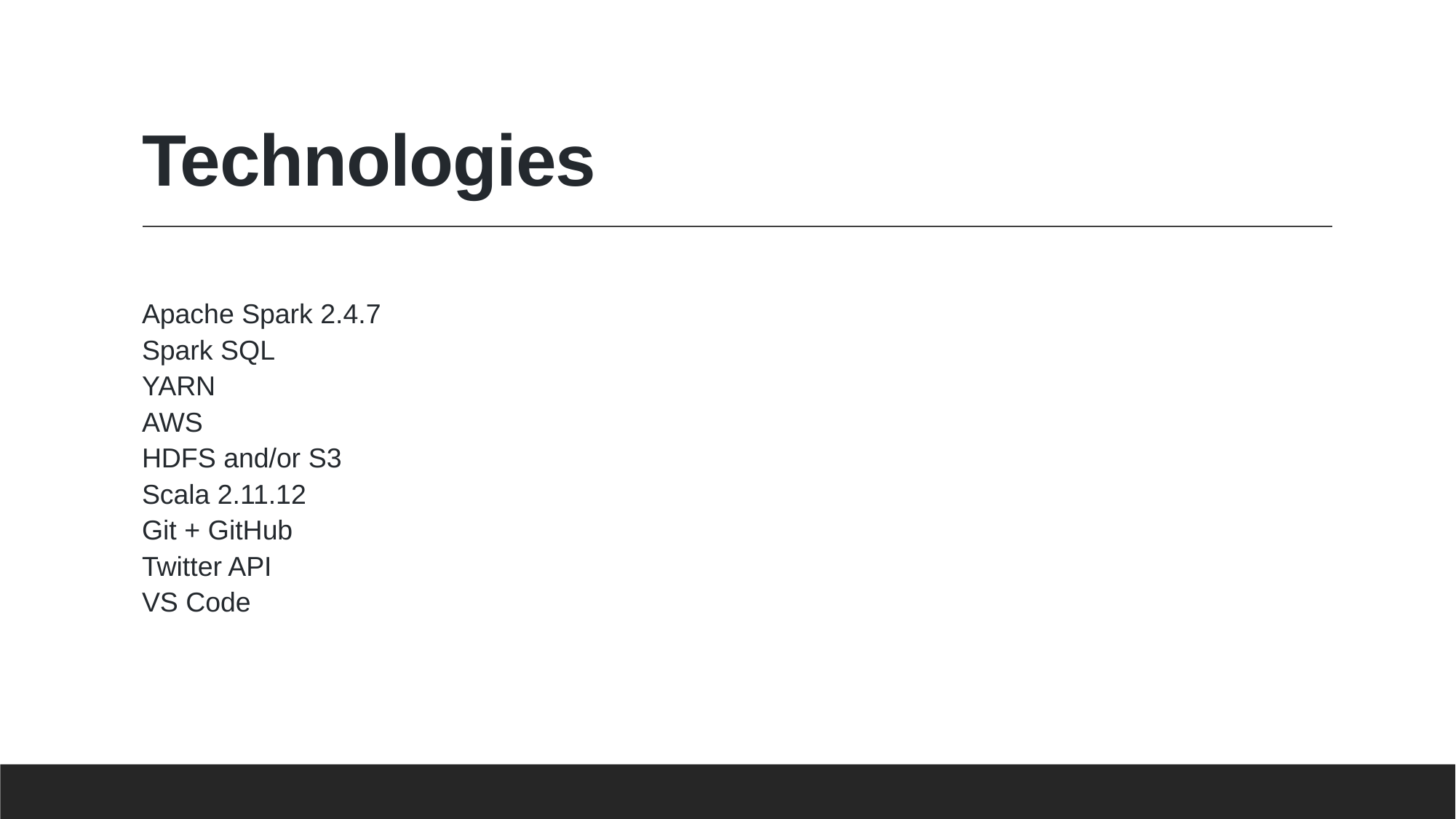

# Technologies
Apache Spark 2.4.7
Spark SQL
YARN
AWS
HDFS and/or S3
Scala 2.11.12
Git + GitHub
Twitter API
VS Code